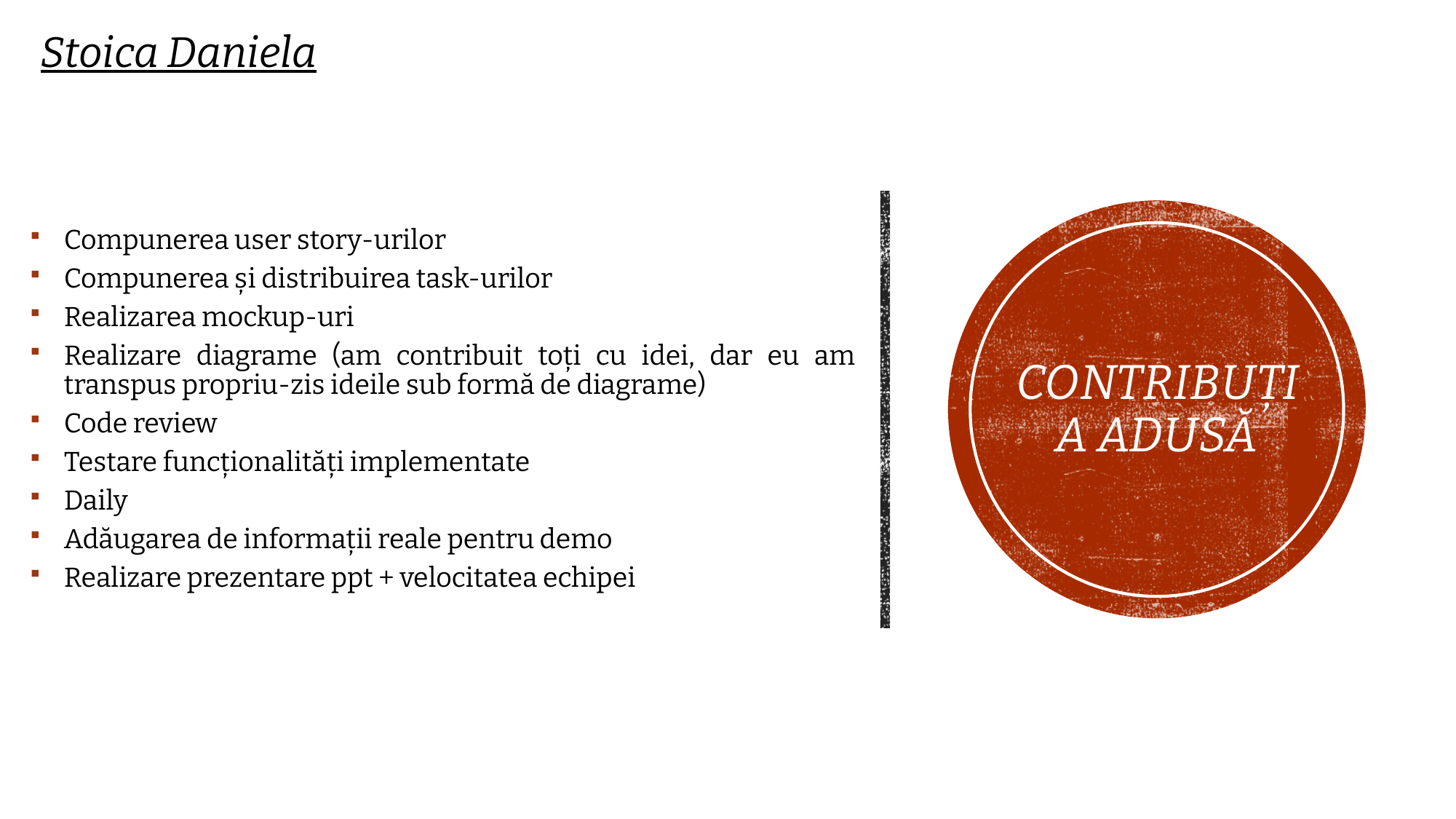

Stoica Daniela
Compunerea user story-urilor
Compunerea și distribuirea task-urilor
Realizarea mockup-uri
Realizare diagrame (am contribuit toți cu idei, dar eu am transpus propriu-zis ideile sub formă de diagrame)
Code review
Testare funcționalități implementate
Daily
Adăugarea de informații reale pentru demo
Realizare prezentare ppt + velocitatea echipei

# Contribuția adusă